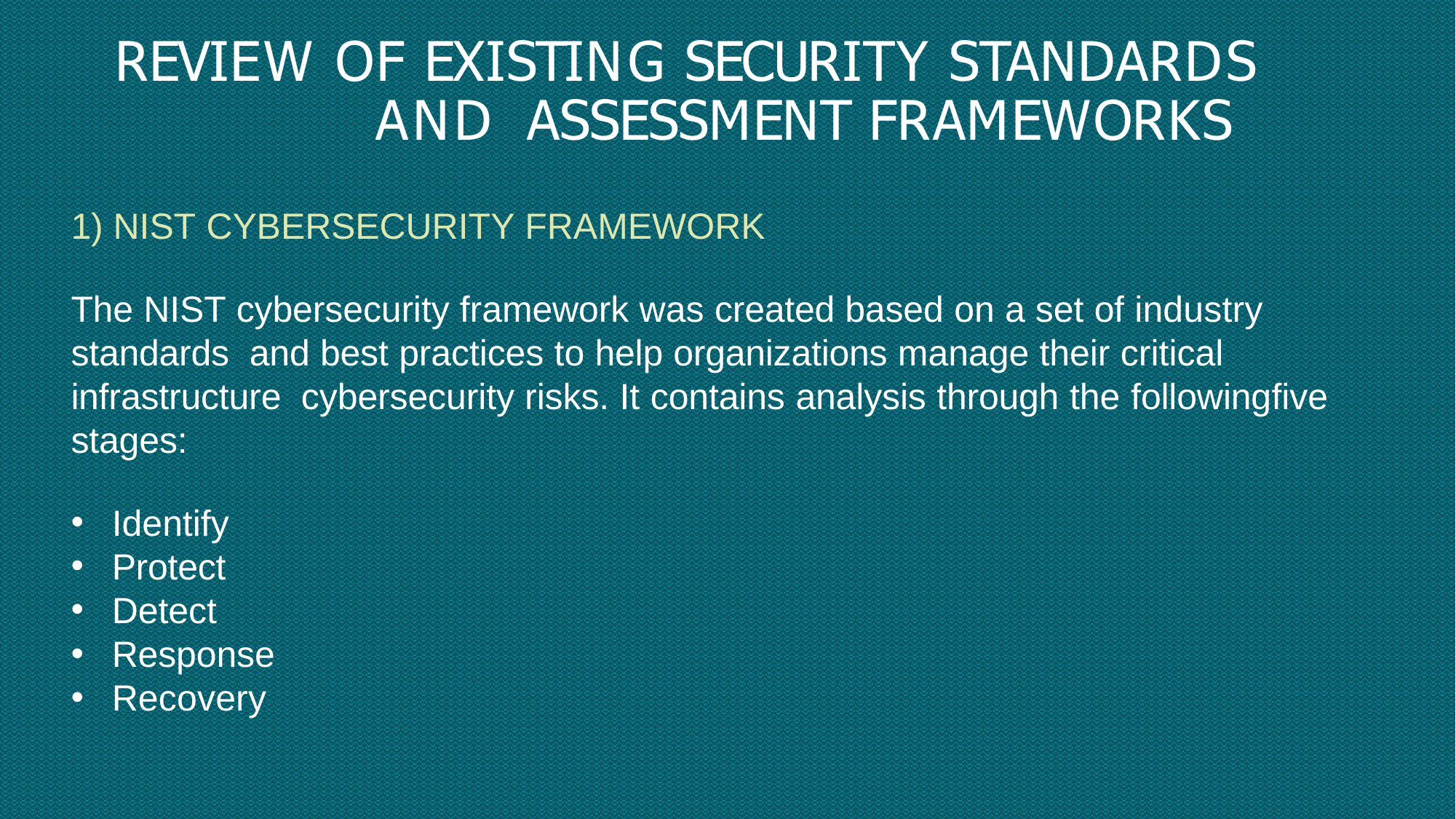

# REVIEW OF EXISTING SECURITY STANDARDS AND  ASSESSMENT FRAMEWORKS
1)	NIST CYBERSECURITY FRAMEWORK

The NIST cybersecurity framework was created based on a set of industry standards  and best practices to help organizations manage their critical infrastructure  cybersecurity risks. It contains analysis through the following	five stages:

Identify
Protect
Detect
Response
Recovery